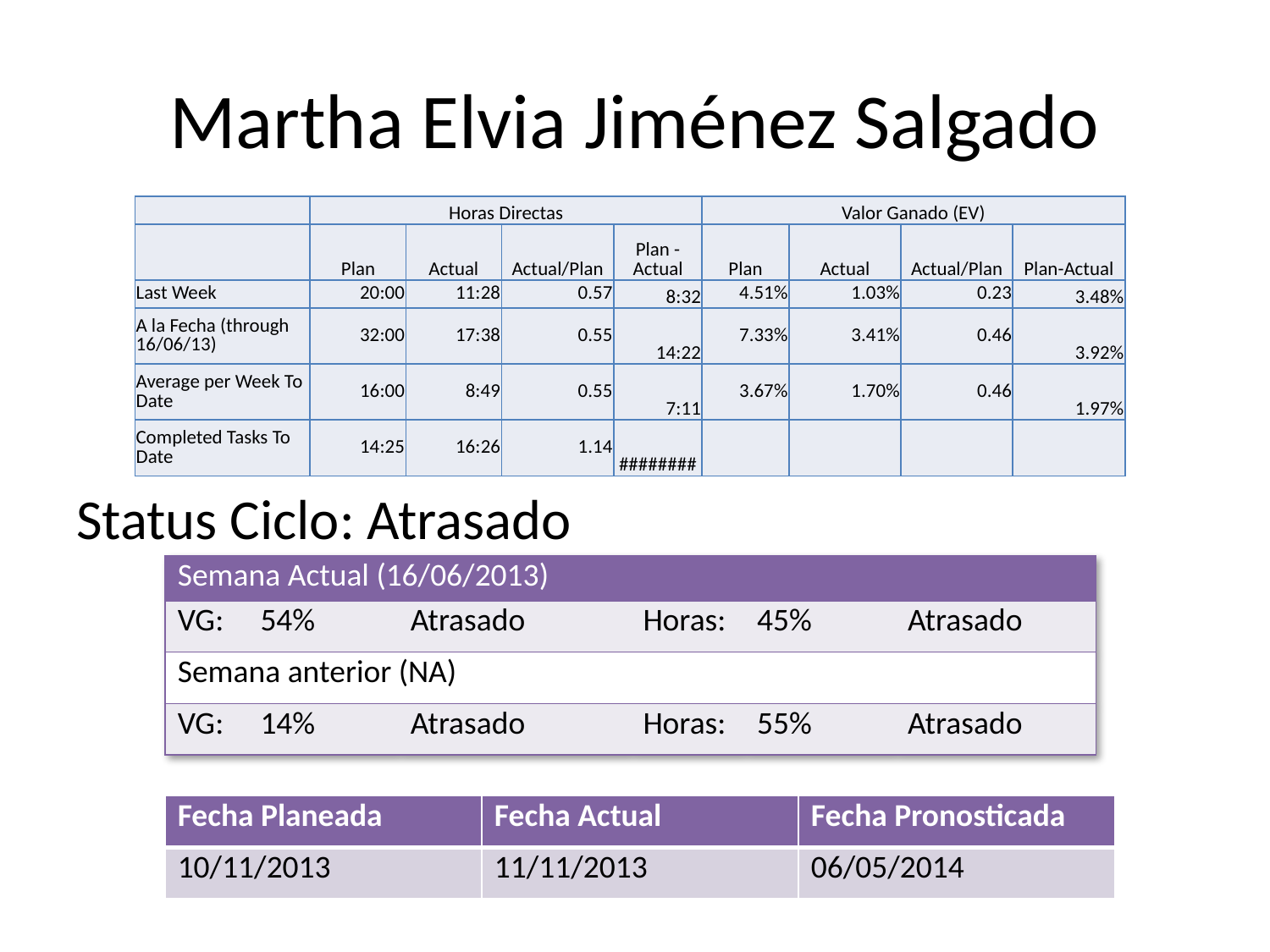

# Martha Elvia Jiménez Salgado
|  | Horas Directas |  |  |  | Valor Ganado (EV) |  |  |  |
| --- | --- | --- | --- | --- | --- | --- | --- | --- |
|  | Plan | Actual | Actual/Plan | Plan - Actual | Plan | Actual | Actual/Plan | Plan-Actual |
| Last Week | 20:00 | 11:28 | 0.57 | 8:32 | 4.51% | 1.03% | 0.23 | 3.48% |
| A la Fecha (through 16/06/13) | 32:00 | 17:38 | 0.55 | 14:22 | 7.33% | 3.41% | 0.46 | 3.92% |
| Average per Week To Date | 16:00 | 8:49 | 0.55 | 7:11 | 3.67% | 1.70% | 0.46 | 1.97% |
| Completed Tasks To Date | 14:25 | 16:26 | 1.14 | ######## |  |  |  |  |
Status Ciclo: Atrasado
| Semana Actual (16/06/2013) |  |  |  |  |  |
| --- | --- | --- | --- | --- | --- |
| VG: | 54% | Atrasado | Horas: | 45% | Atrasado |
| Semana anterior (NA) |  |  |  |  |  |
| VG: | 14% | Atrasado | Horas: | 55% | Atrasado |
| Fecha Planeada | Fecha Actual | Fecha Pronosticada |
| --- | --- | --- |
| 10/11/2013 | 11/11/2013 | 06/05/2014 |